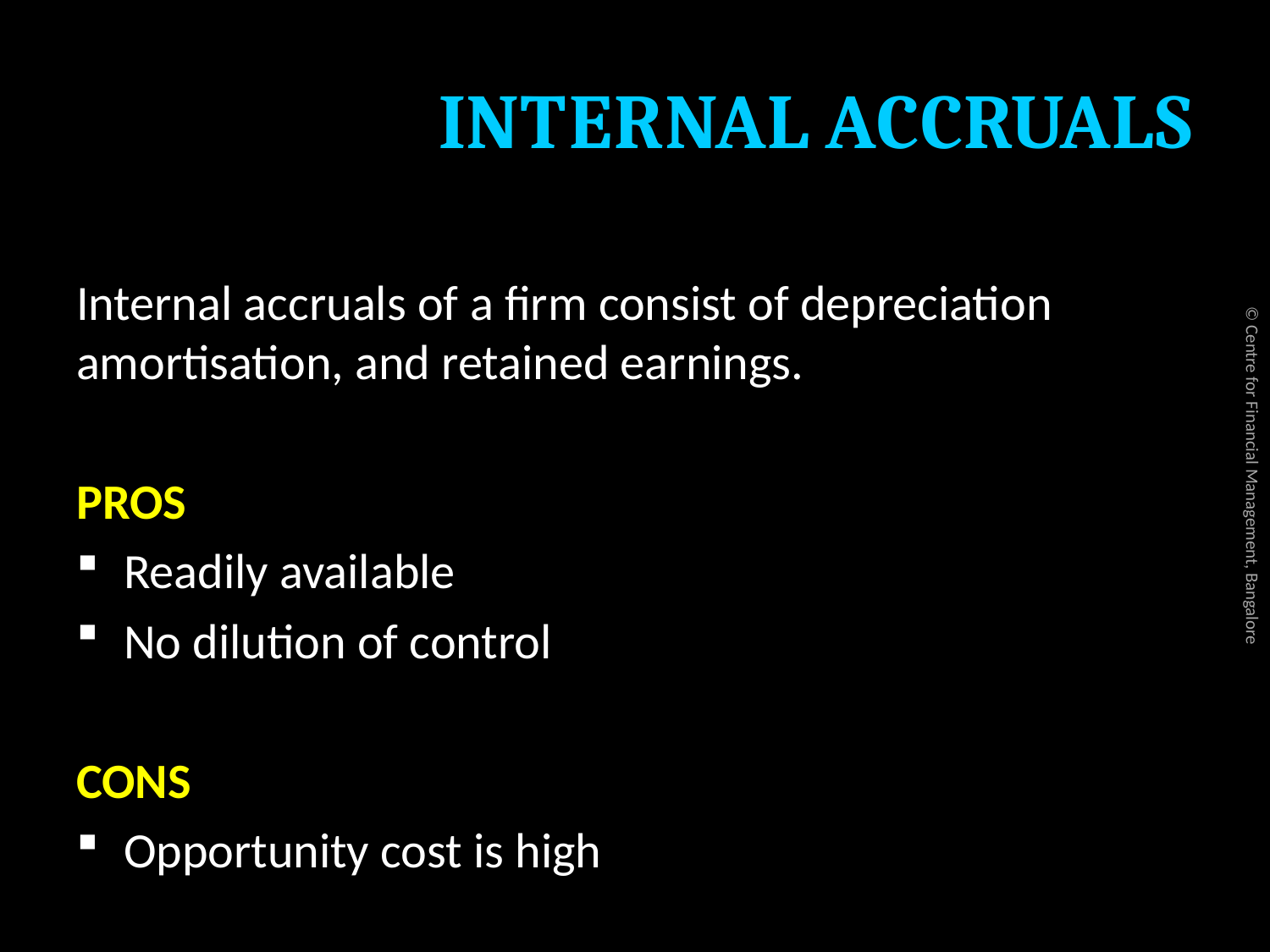

# INTERNAL ACCRUALS
Internal accruals of a firm consist of depreciation amortisation, and retained earnings.

PROS
Readily available
No dilution of control

CONS
Opportunity cost is high